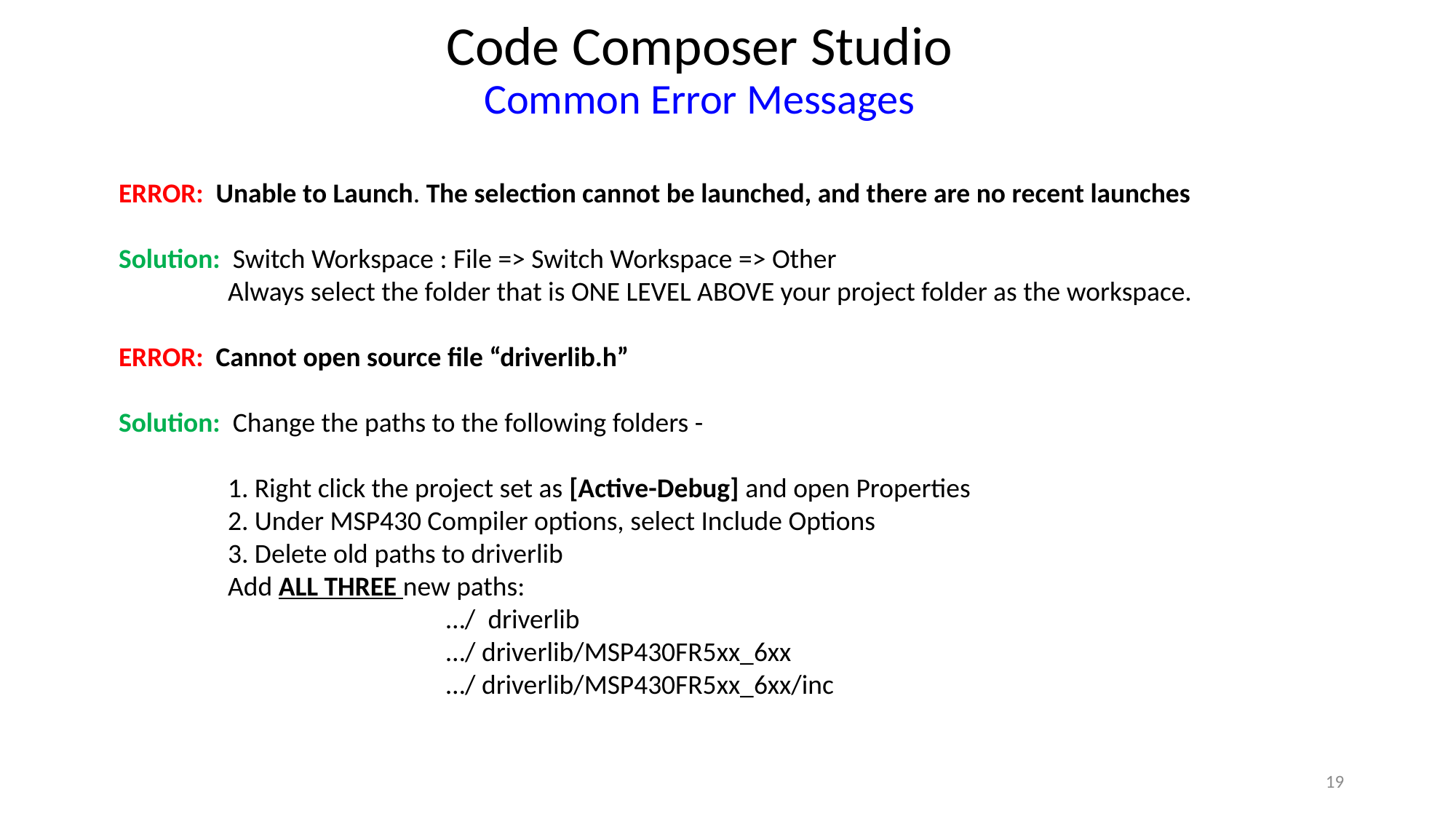

# Code Composer Studio Common Error Messages
ERROR:  Unable to Launch. The selection cannot be launched, and there are no recent launches
Solution:  Switch Workspace : File => Switch Workspace => Other
	Always select the folder that is ONE LEVEL ABOVE your project folder as the workspace.

ERROR:  Cannot open source file “driverlib.h”
Solution:  Change the paths to the following folders -

	1. Right click the project set as [Active-Debug] and open Properties
	2. Under MSP430 Compiler options, select Include Options
	3. Delete old paths to driverlib
	Add ALL THREE new paths:
			…/  driverlib
			…/ driverlib/MSP430FR5xx_6xx
			…/ driverlib/MSP430FR5xx_6xx/inc

19